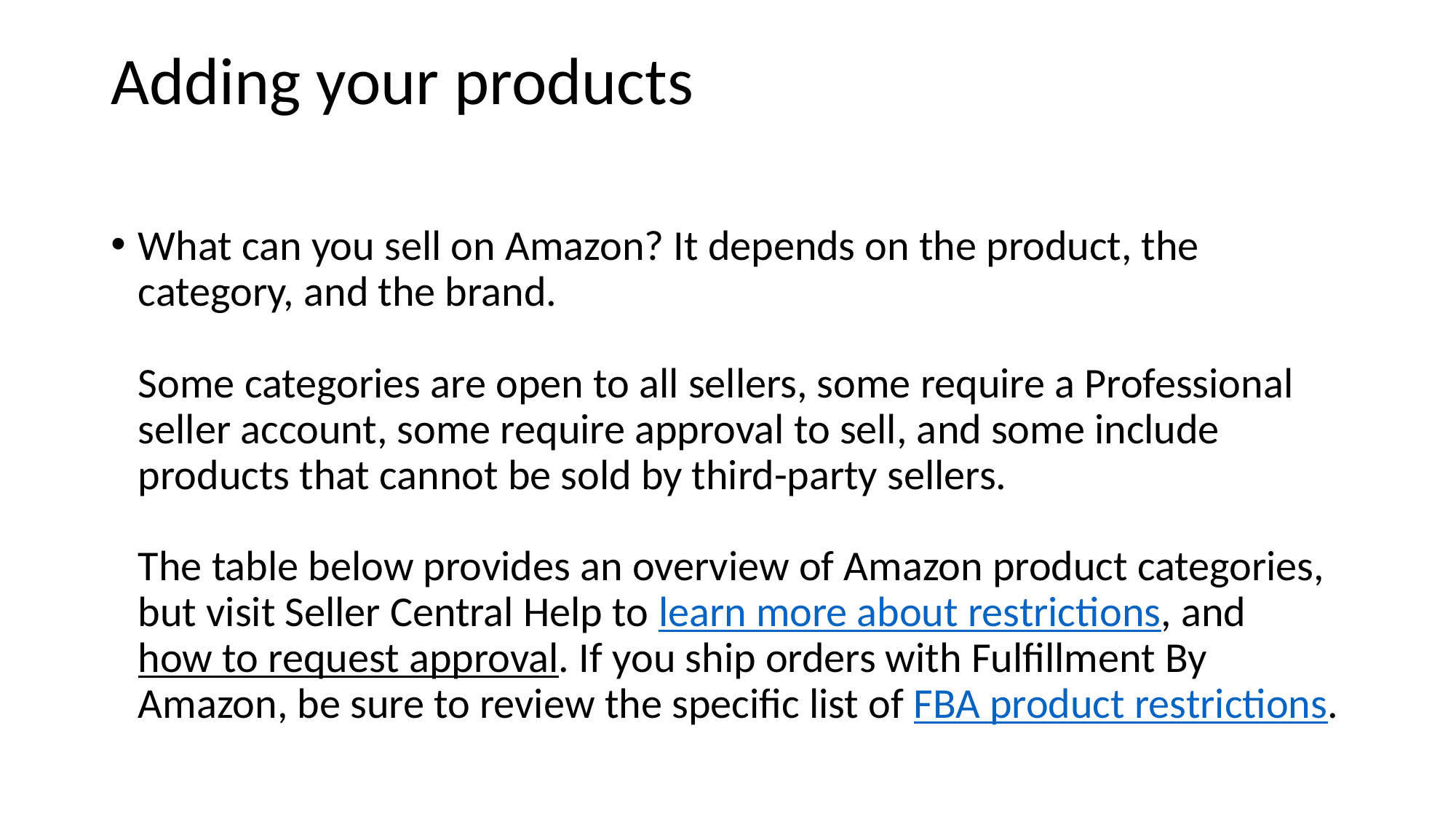

# Adding your products
What can you sell on Amazon? It depends on the product, the category, and the brand.
Some categories are open to all sellers, some require a Professional seller account, some require approval to sell, and some include products that cannot be sold by third-party sellers.
The table below provides an overview of Amazon product categories, but visit Seller Central Help to learn more about restrictions, and how to request approval. If you ship orders with Fulfillment By Amazon, be sure to review the specific list of FBA product restrictions.